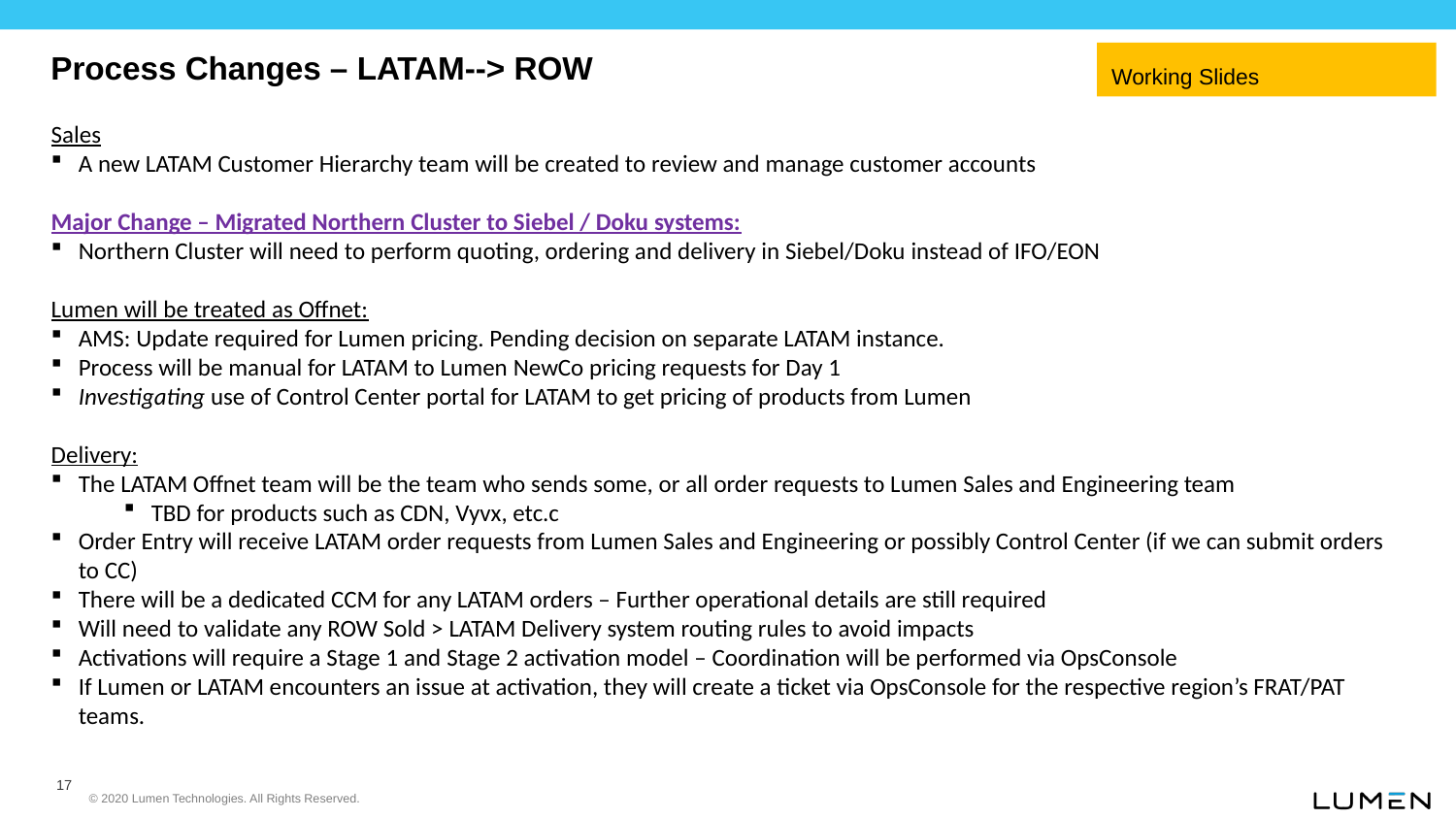

Process Changes – LATAM--> ROW
Working Slides
Sales
A new LATAM Customer Hierarchy team will be created to review and manage customer accounts

Major Change – Migrated Northern Cluster to Siebel / Doku systems:
Northern Cluster will need to perform quoting, ordering and delivery in Siebel/Doku instead of IFO/EON

Lumen will be treated as Offnet:
AMS: Update required for Lumen pricing. Pending decision on separate LATAM instance.
Process will be manual for LATAM to Lumen NewCo pricing requests for Day 1
Investigating use of Control Center portal for LATAM to get pricing of products from Lumen

Delivery:
The LATAM Offnet team will be the team who sends some, or all order requests to Lumen Sales and Engineering team
TBD for products such as CDN, Vyvx, etc.c
Order Entry will receive LATAM order requests from Lumen Sales and Engineering or possibly Control Center (if we can submit orders to CC)
There will be a dedicated CCM for any LATAM orders – Further operational details are still required
Will need to validate any ROW Sold > LATAM Delivery system routing rules to avoid impacts
Activations will require a Stage 1 and Stage 2 activation model – Coordination will be performed via OpsConsole
If Lumen or LATAM encounters an issue at activation, they will create a ticket via OpsConsole for the respective region’s FRAT/PAT teams.
17